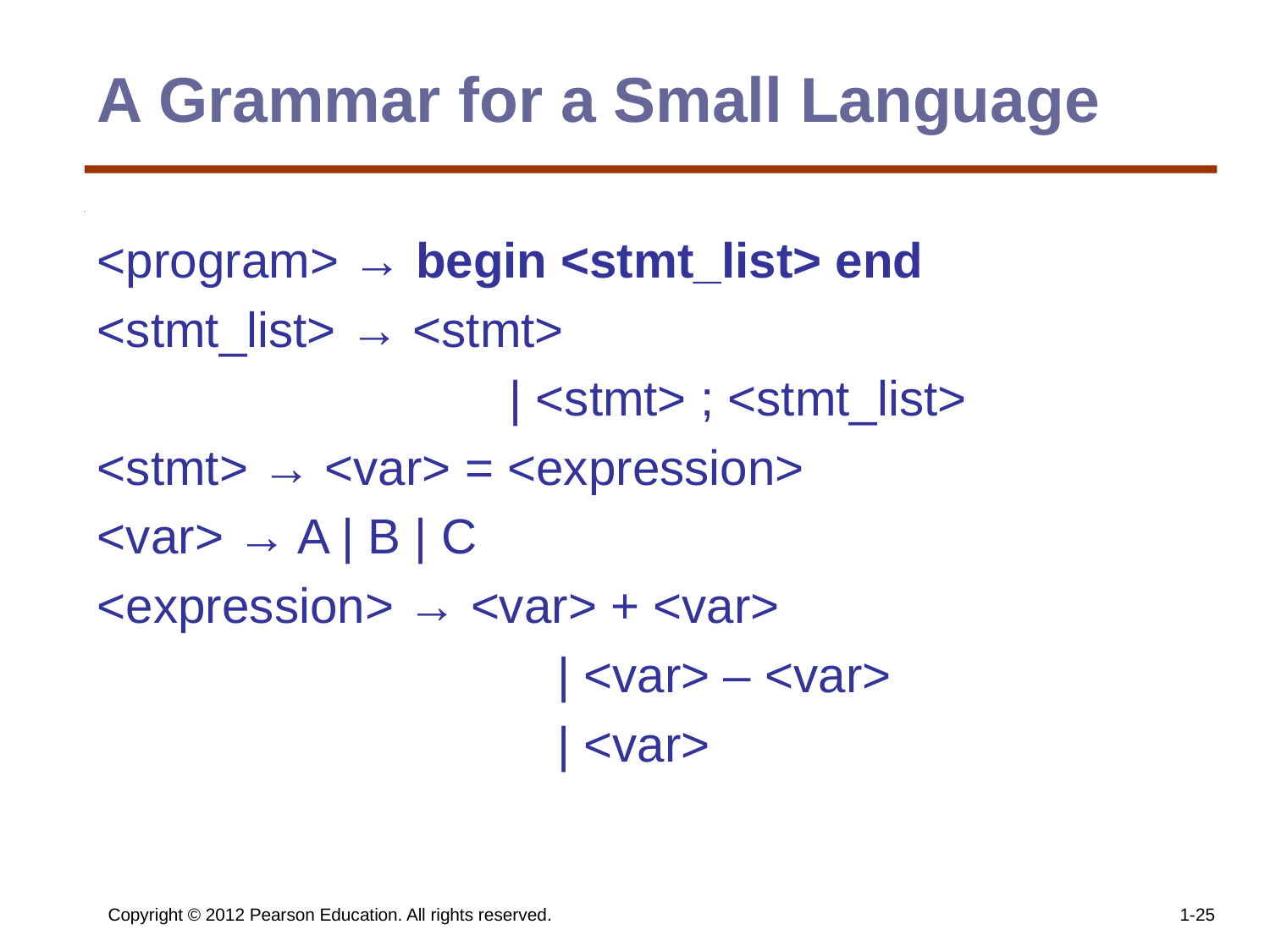

# A Grammar for a Small Language
<program> → begin <stmt_list> end
<stmt_list> → <stmt>
| <stmt> ; <stmt_list>
<stmt> → <var> = <expression>
<var> → A | B | C
<expression> → <var> + <var>
| <var> – <var>
| <var>
Copyright © 2012 Pearson Education. All rights reserved.
1-25